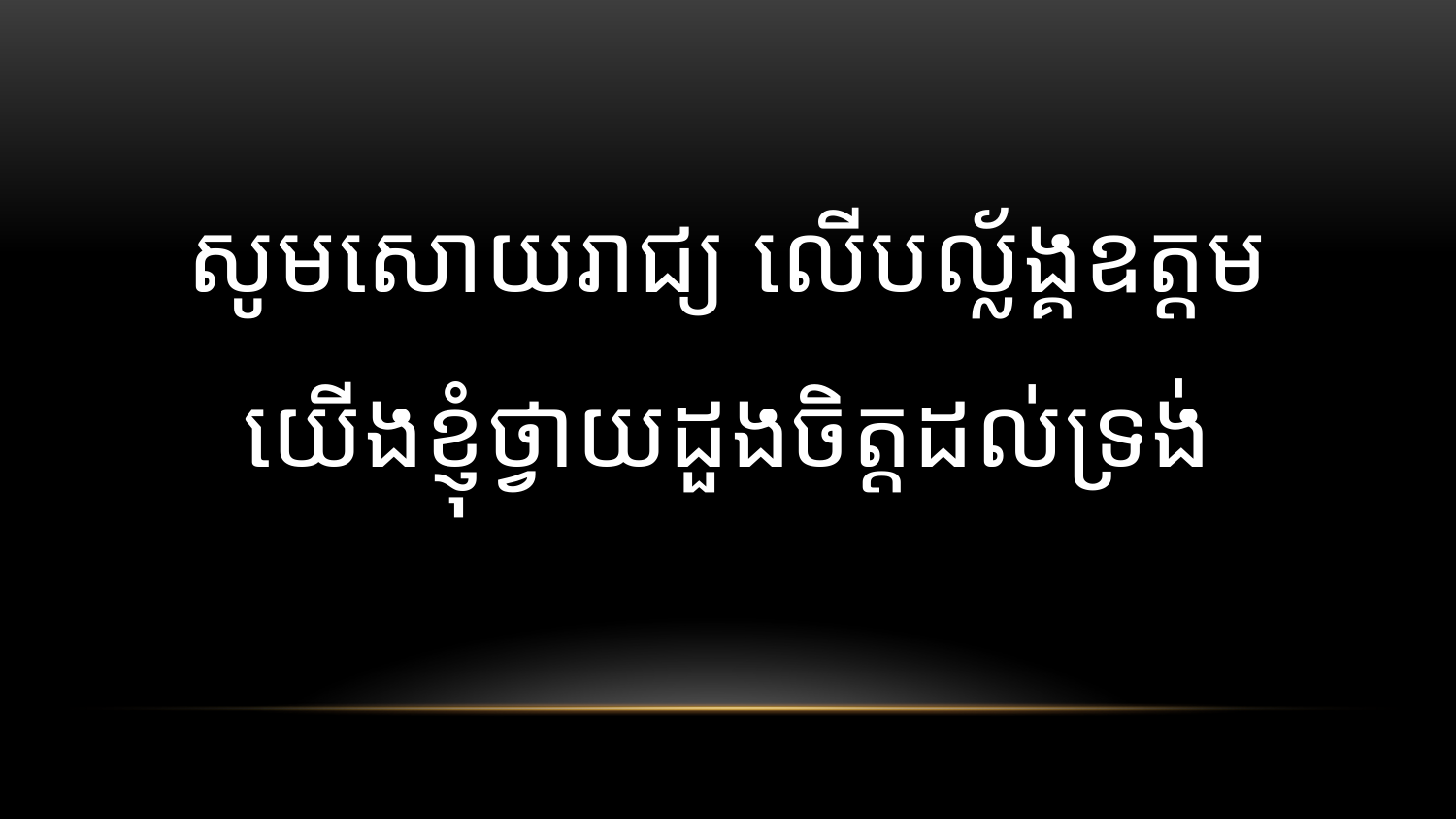

សូមសោយរាជ្យ លើបល្ល័ង្គឧត្តម
យើងខ្ញុំថ្វាយដួងចិត្តដល់ទ្រង់